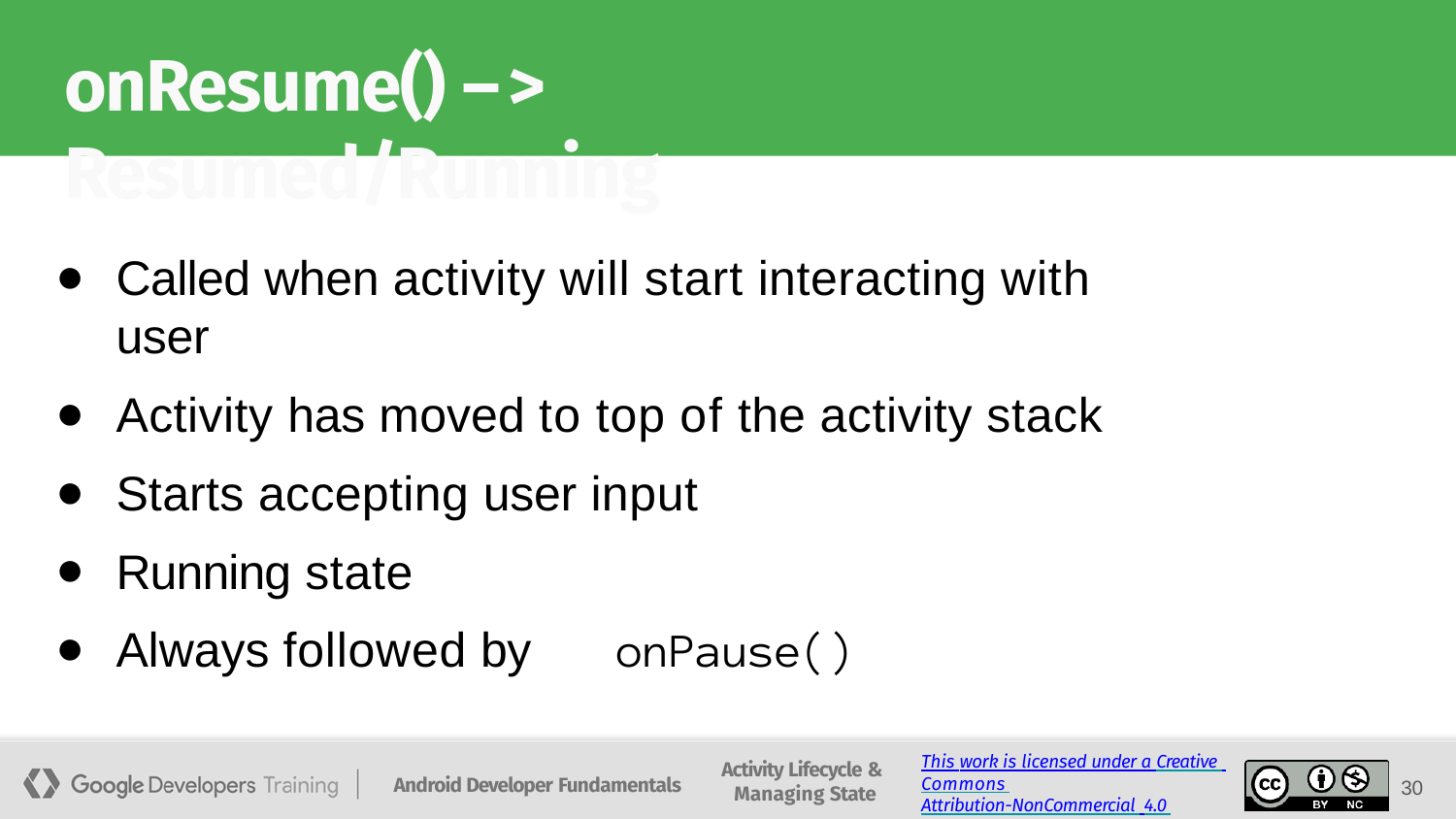

# onResume() –> Resumed/Running
Called when activity will start interacting with user
Activity has moved to top of the activity stack
Starts accepting user input
Running state
Always followed by	onPause()
This work is licensed under a Creative  Commons Attribution-NonCommercial  4.0 International License
Activity Lifecycle &  Managing State

Android Developer Fundamentals
30